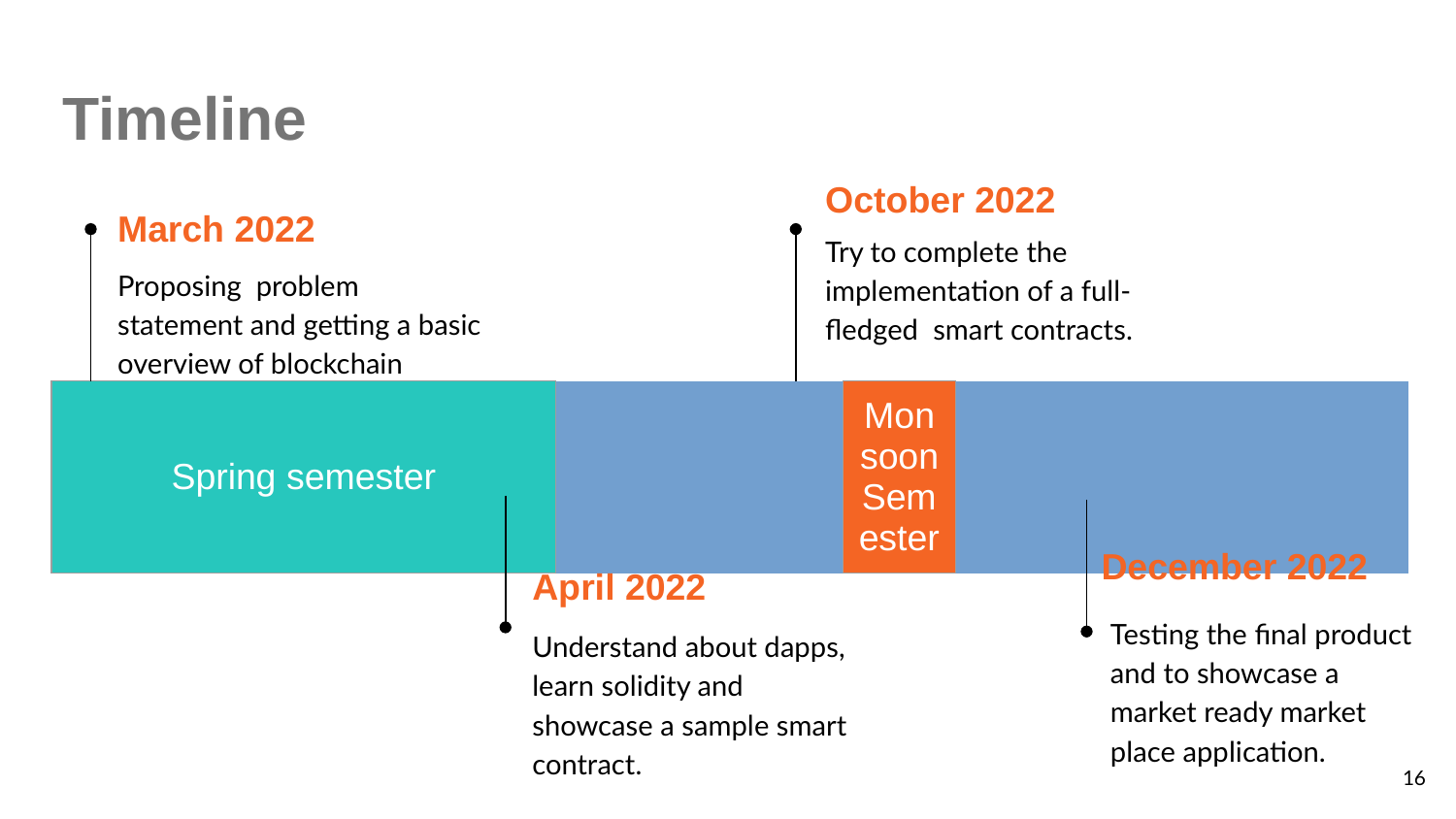

# Timeline
October 2022
March 2022
Try to complete the implementation of a full-fledged  smart contracts.
Proposing  problem statement and getting a basic overview of blockchain

| Spring semester |  |  |  | Monsoon Semester |  |  |  |  |  |  |  |
| --- | --- | --- | --- | --- | --- | --- | --- | --- | --- | --- | --- |
December 2022
April 2022
Testing the final product and to showcase a market ready market place application.
Understand about dapps, learn solidity and showcase a sample smart contract.
16